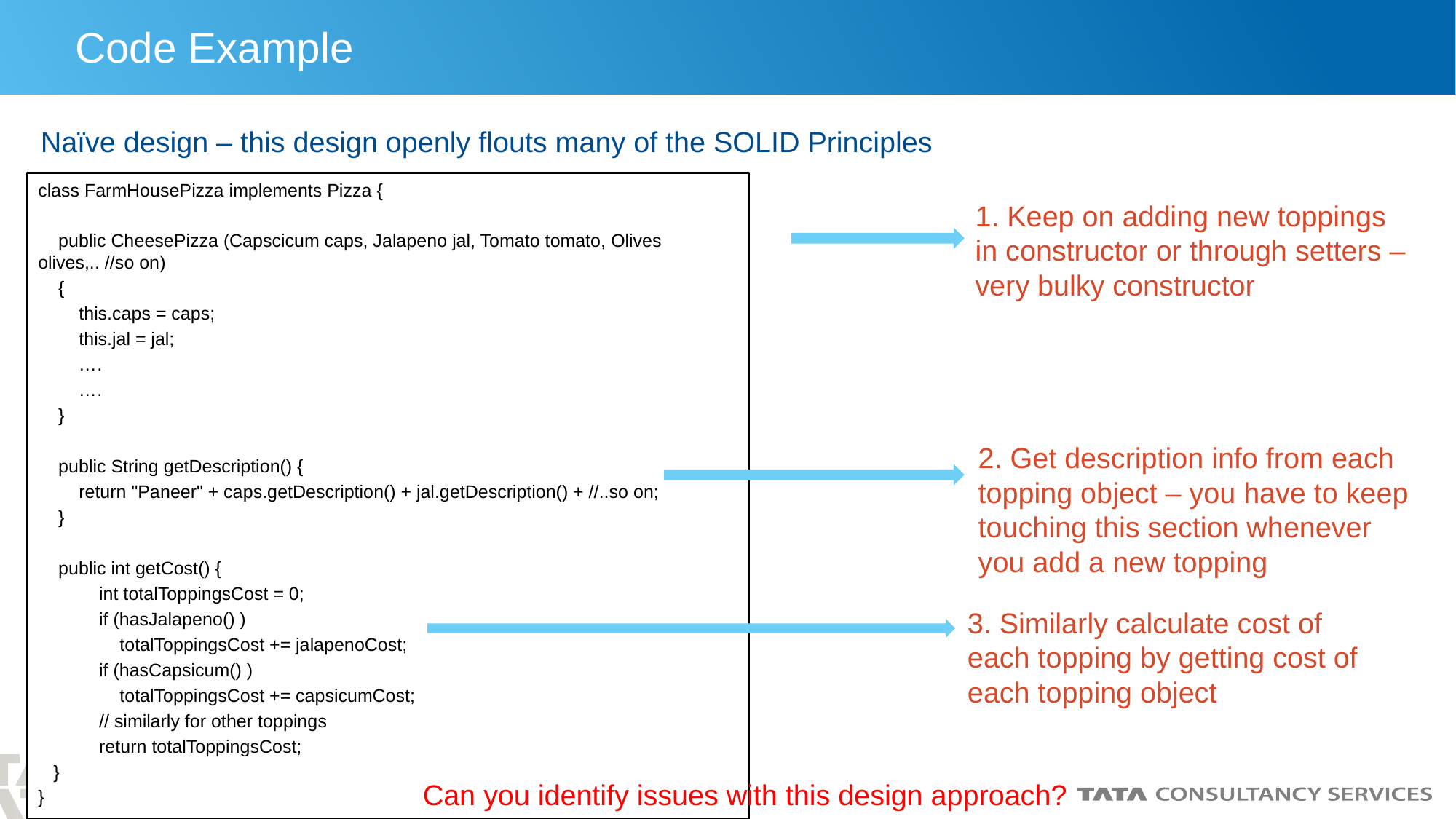

# Code Example
Naïve design – this design openly flouts many of the SOLID Principles
class FarmHousePizza implements Pizza {

    public CheesePizza (Capscicum caps, Jalapeno jal, Tomato tomato, Olives olives,.. //so on)
    {
        this.caps = caps;
        this.jal = jal;
        ….
        ….
    }

    public String getDescription() {
        return "Paneer" + caps.getDescription() + jal.getDescription() + //..so on;
    }

    public int getCost() {
            int totalToppingsCost = 0;
            if (hasJalapeno() )
                totalToppingsCost += jalapenoCost;
            if (hasCapsicum() )
                totalToppingsCost += capsicumCost;
            // similarly for other toppings
            return totalToppingsCost;
   }
}
1. Keep on adding new toppings in constructor or through setters – very bulky constructor

2. Get description info from each topping object – you have to keep touching this section whenever you add a new topping

3. Similarly calculate cost of each topping by getting cost of each topping object

Can you identify issues with this design approach?